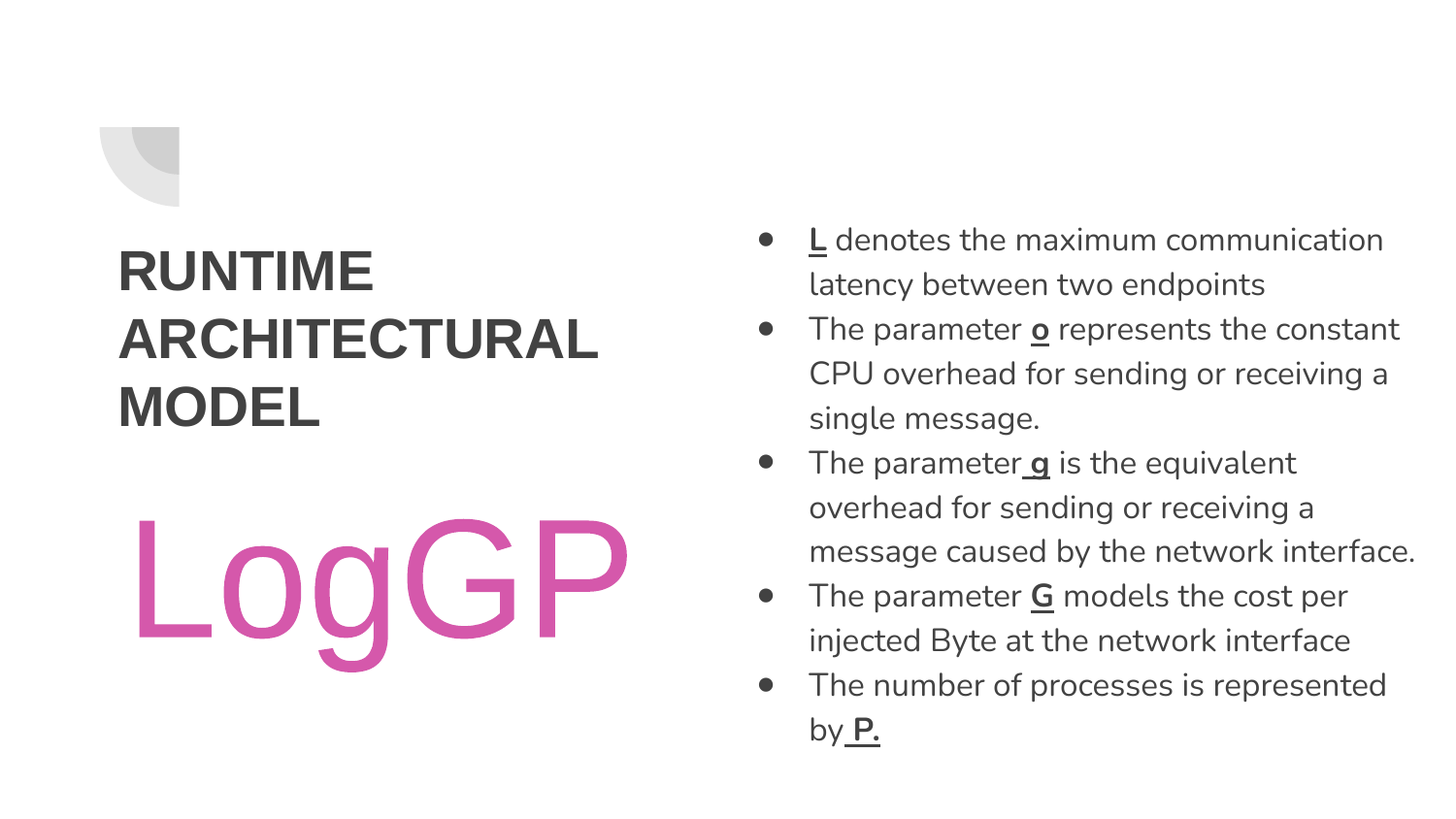

L denotes the maximum communication latency between two endpoints
The parameter o represents the constant CPU overhead for sending or receiving a single message.
The parameter g is the equivalent overhead for sending or receiving a message caused by the network interface.
The parameter G models the cost per injected Byte at the network interface
The number of processes is represented by P.
# RUNTIME ARCHITECTURAL MODEL

LogGP